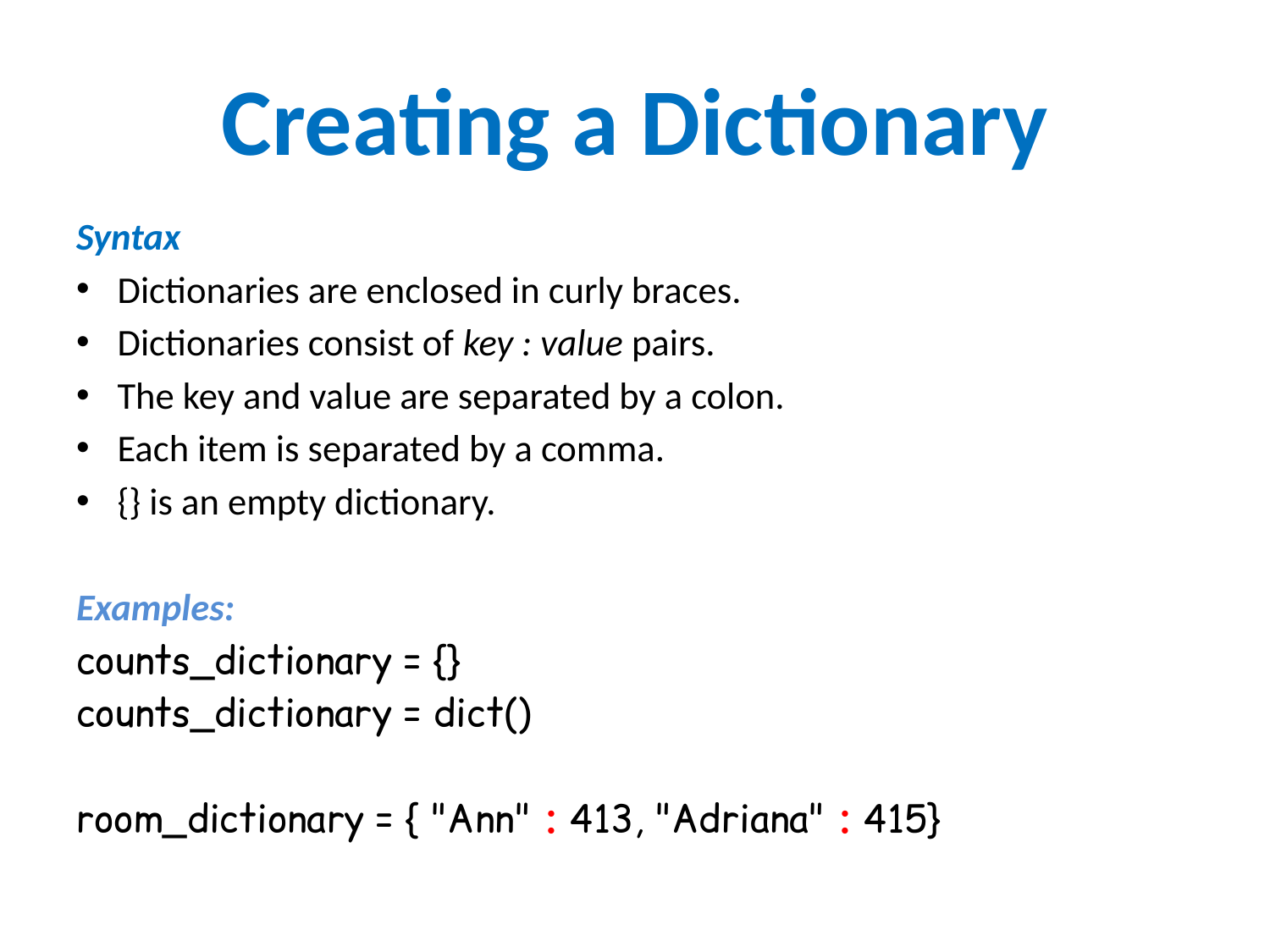

# Creating a Dictionary
Syntax
Dictionaries are enclosed in curly braces.
Dictionaries consist of key : value pairs.
The key and value are separated by a colon.
Each item is separated by a comma.
{} is an empty dictionary.

Examples:
counts_dictionary = {}
counts_dictionary = dict()

room_dictionary = { "Ann" : 413, "Adriana" : 415}